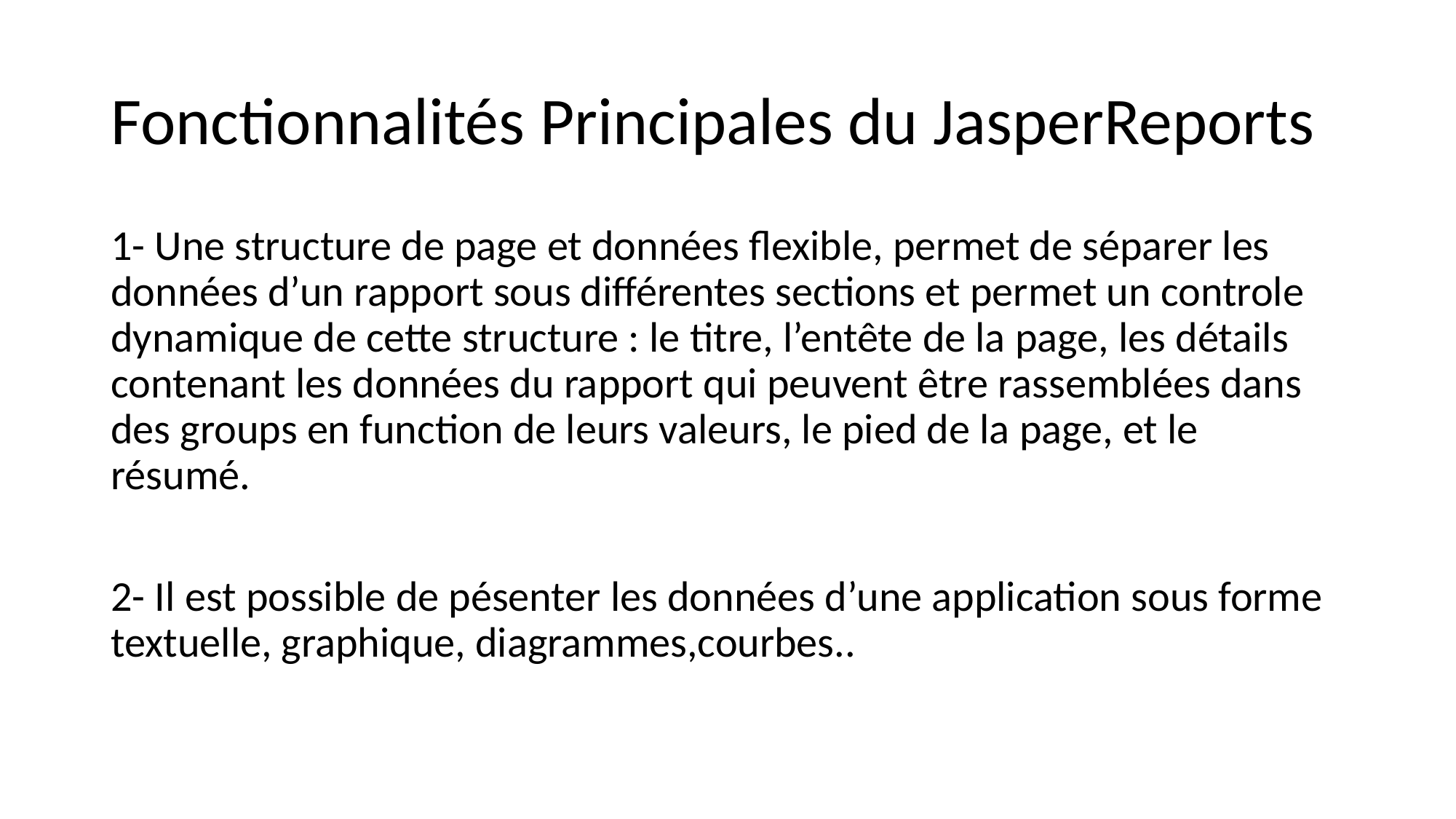

# Fonctionnalités Principales du JasperReports
1- Une structure de page et données flexible, permet de séparer les données d’un rapport sous différentes sections et permet un controle dynamique de cette structure : le titre, l’entête de la page, les détails contenant les données du rapport qui peuvent être rassemblées dans des groups en function de leurs valeurs, le pied de la page, et le résumé.

2- Il est possible de pésenter les données d’une application sous forme textuelle, graphique, diagrammes,courbes..